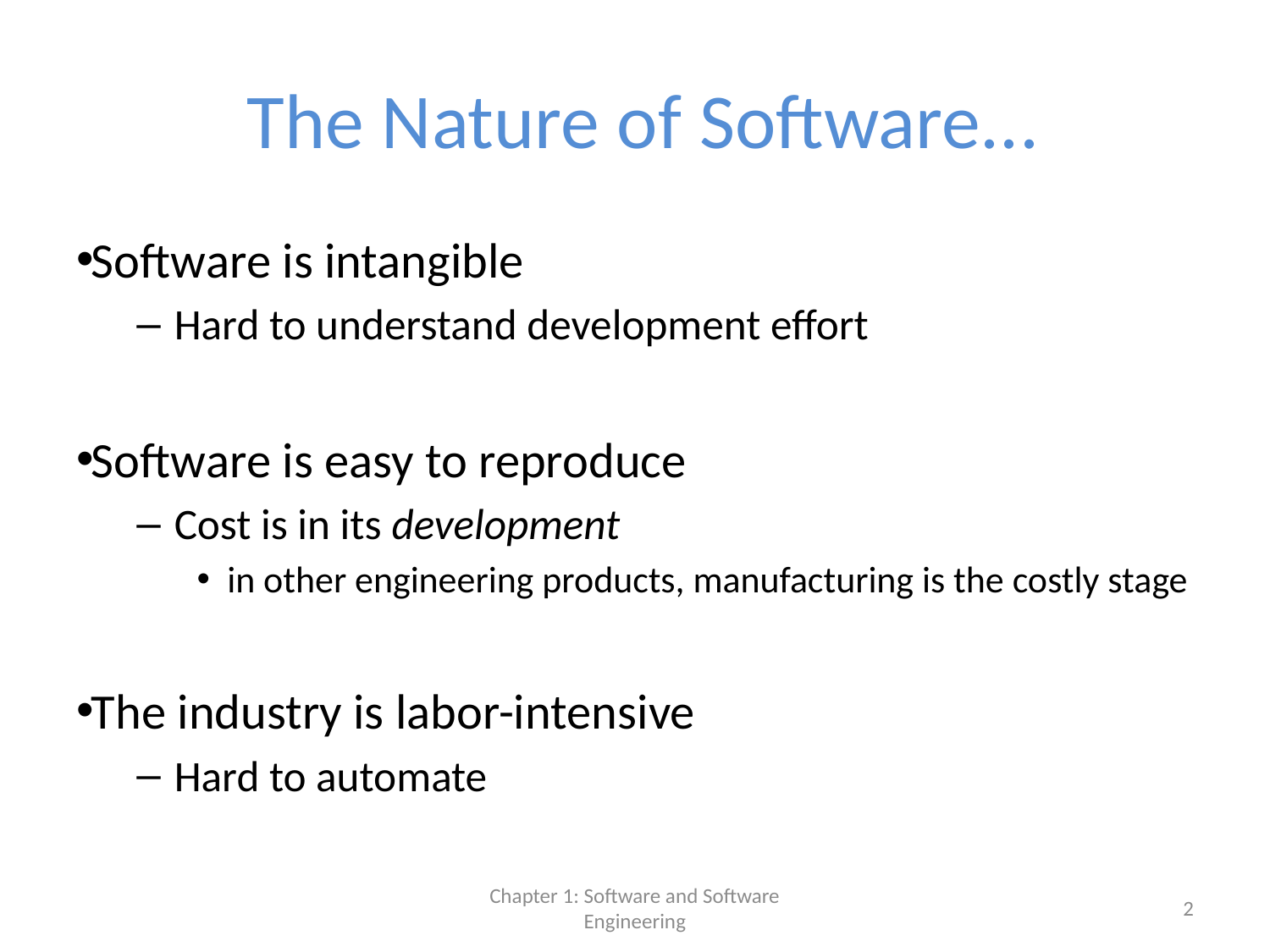

# The Nature of Software...
Software is intangible
Hard to understand development effort

Software is easy to reproduce
Cost is in its development
in other engineering products, manufacturing is the costly stage

The industry is labor-intensive
Hard to automate
Chapter 1: Software and Software Engineering
2